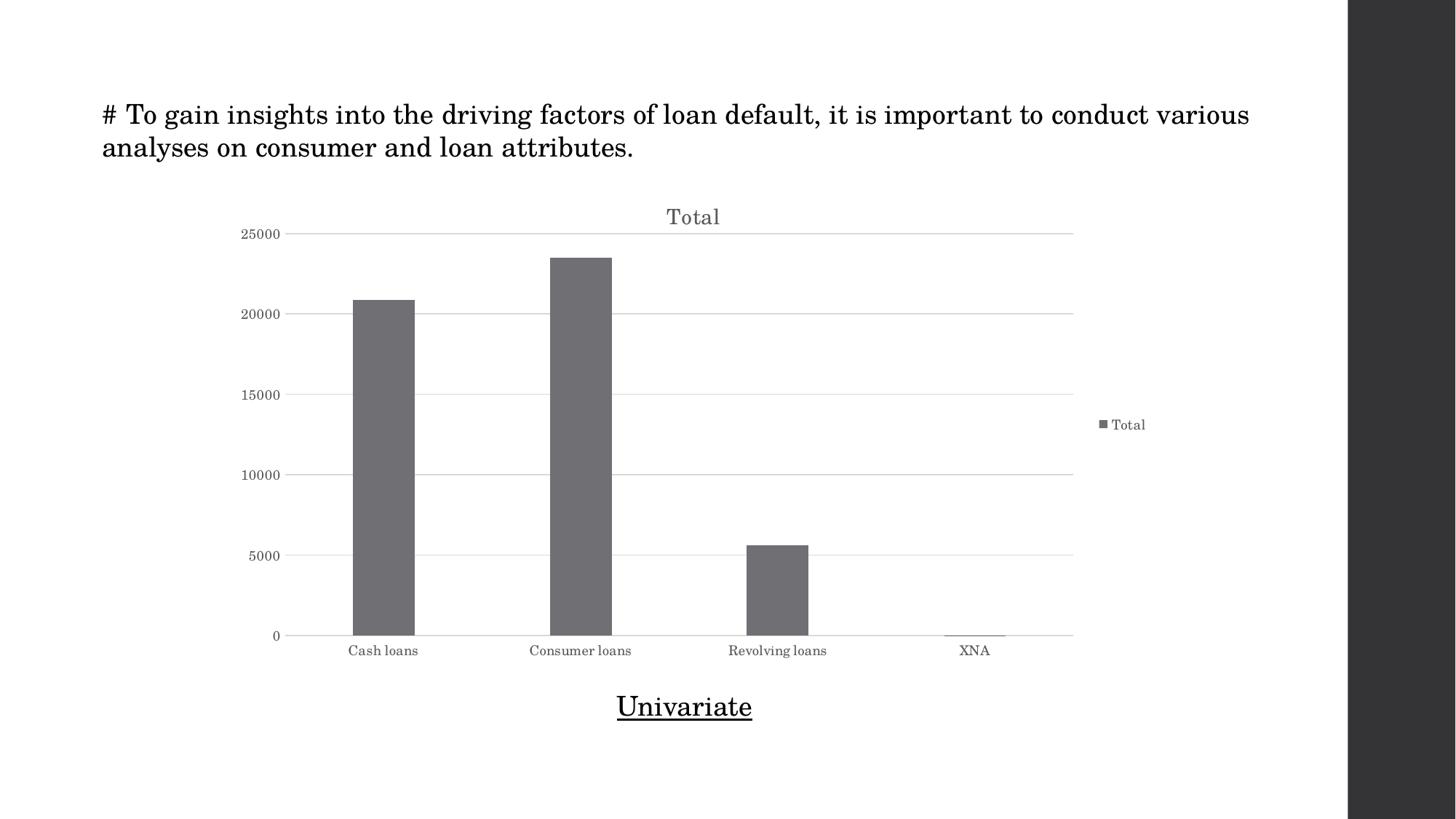

# To gain insights into the driving factors of loan default, it is important to conduct various analyses on consumer and loan attributes.

### Chart:

| Category | Total |
|---|---|
| Cash loans | 20856.0 |
| Consumer loans | 23510.0 |
| Revolving loans | 5625.0 |
| XNA | 8.0 |
Univariate